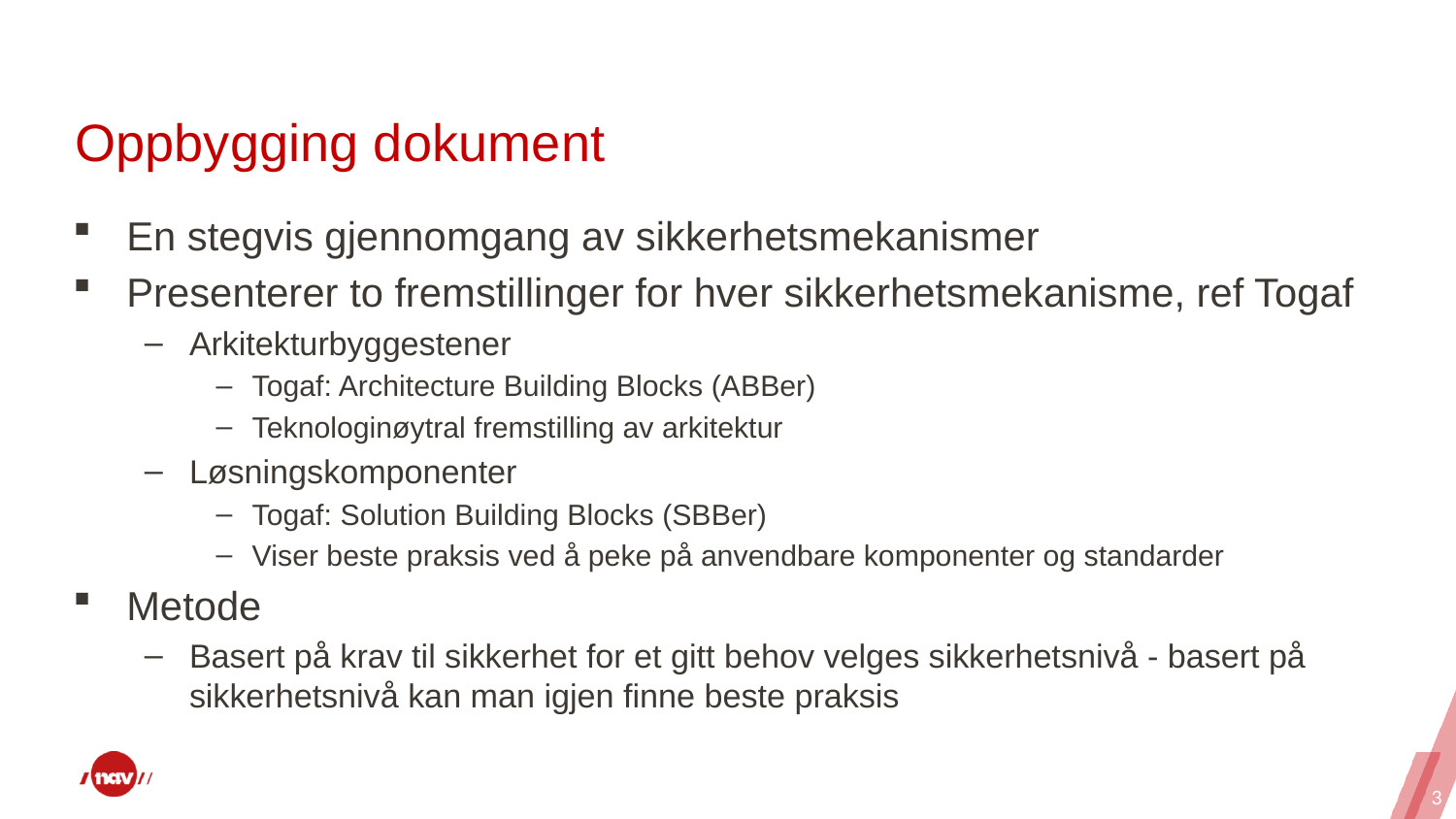

# Oppbygging dokument
En stegvis gjennomgang av sikkerhetsmekanismer
Presenterer to fremstillinger for hver sikkerhetsmekanisme, ref Togaf
Arkitekturbyggestener
Togaf: Architecture Building Blocks (ABBer)
Teknologinøytral fremstilling av arkitektur
Løsningskomponenter
Togaf: Solution Building Blocks (SBBer)
Viser beste praksis ved å peke på anvendbare komponenter og standarder
Metode
Basert på krav til sikkerhet for et gitt behov velges sikkerhetsnivå - basert på sikkerhetsnivå kan man igjen finne beste praksis